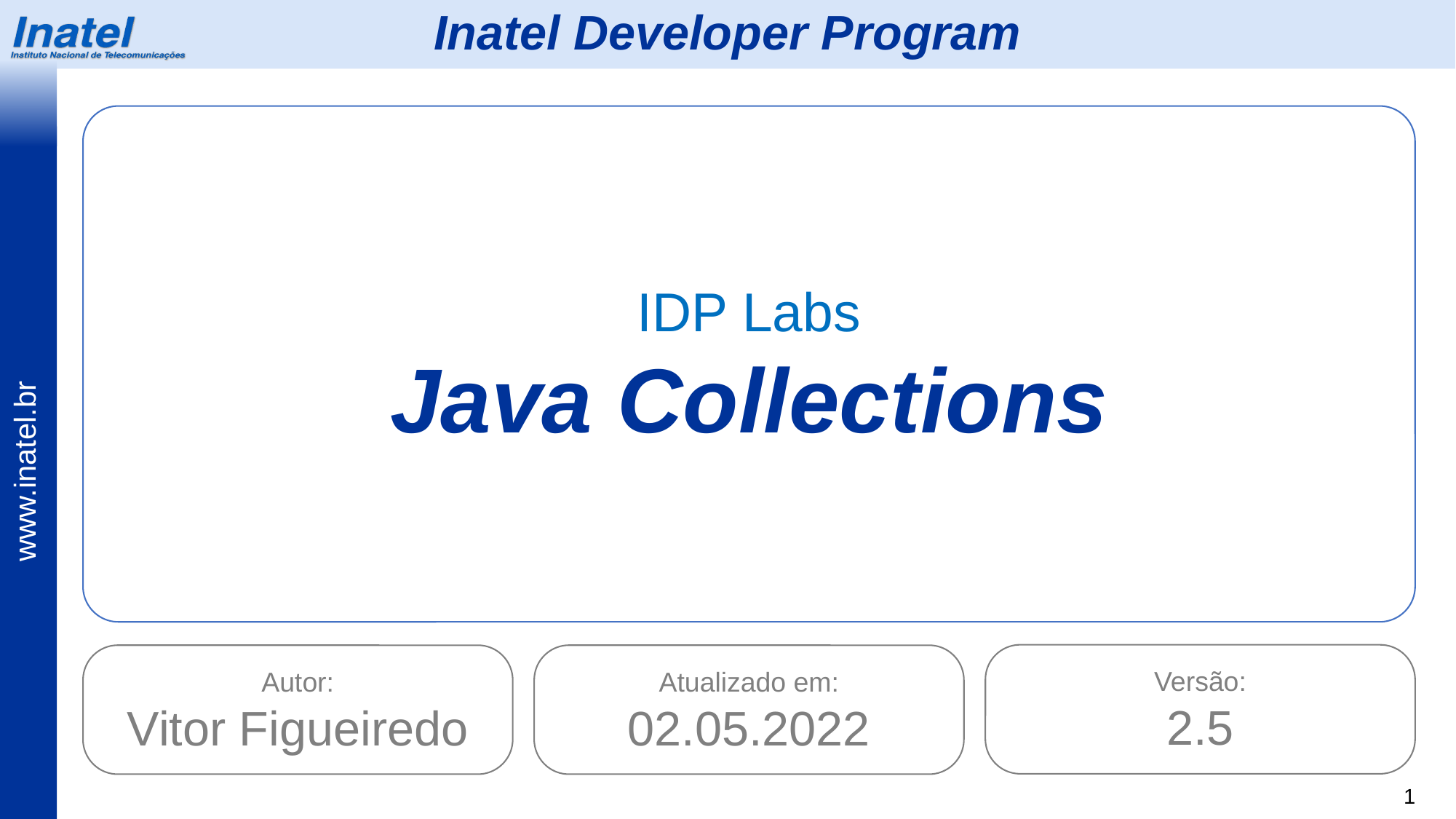

Inatel Developer Program
IDP Labs
Java Collections
Versão:
2.5
Autor:
Vitor Figueiredo
Atualizado em:
02.05.2022